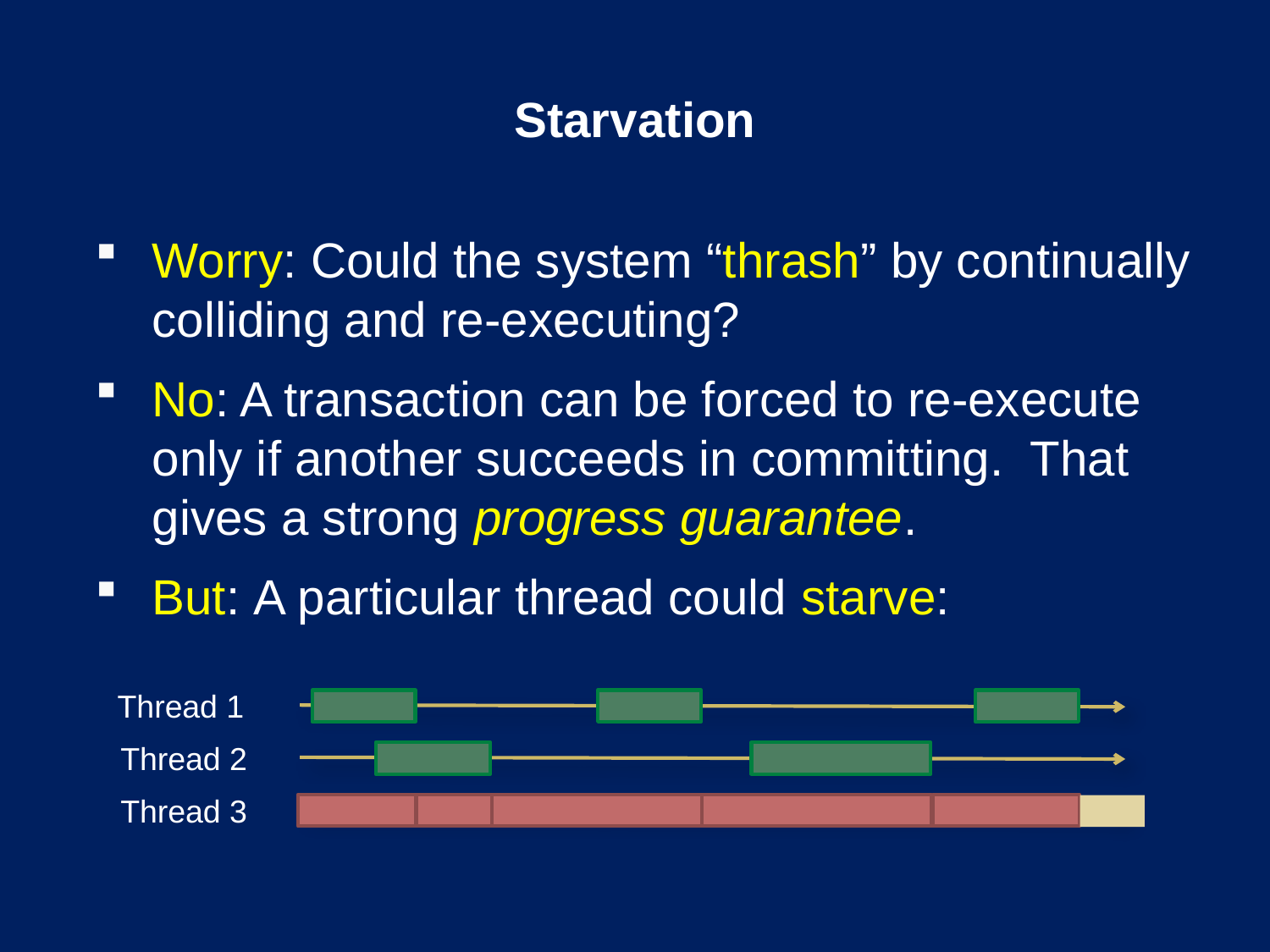

# Starvation
Worry: Could the system “thrash” by continually colliding and re-executing?
No: A transaction can be forced to re-execute only if another succeeds in committing.  That gives a strong progress guarantee.
But: A particular thread could starve:

Thread 1

Thread 2

Thread 3